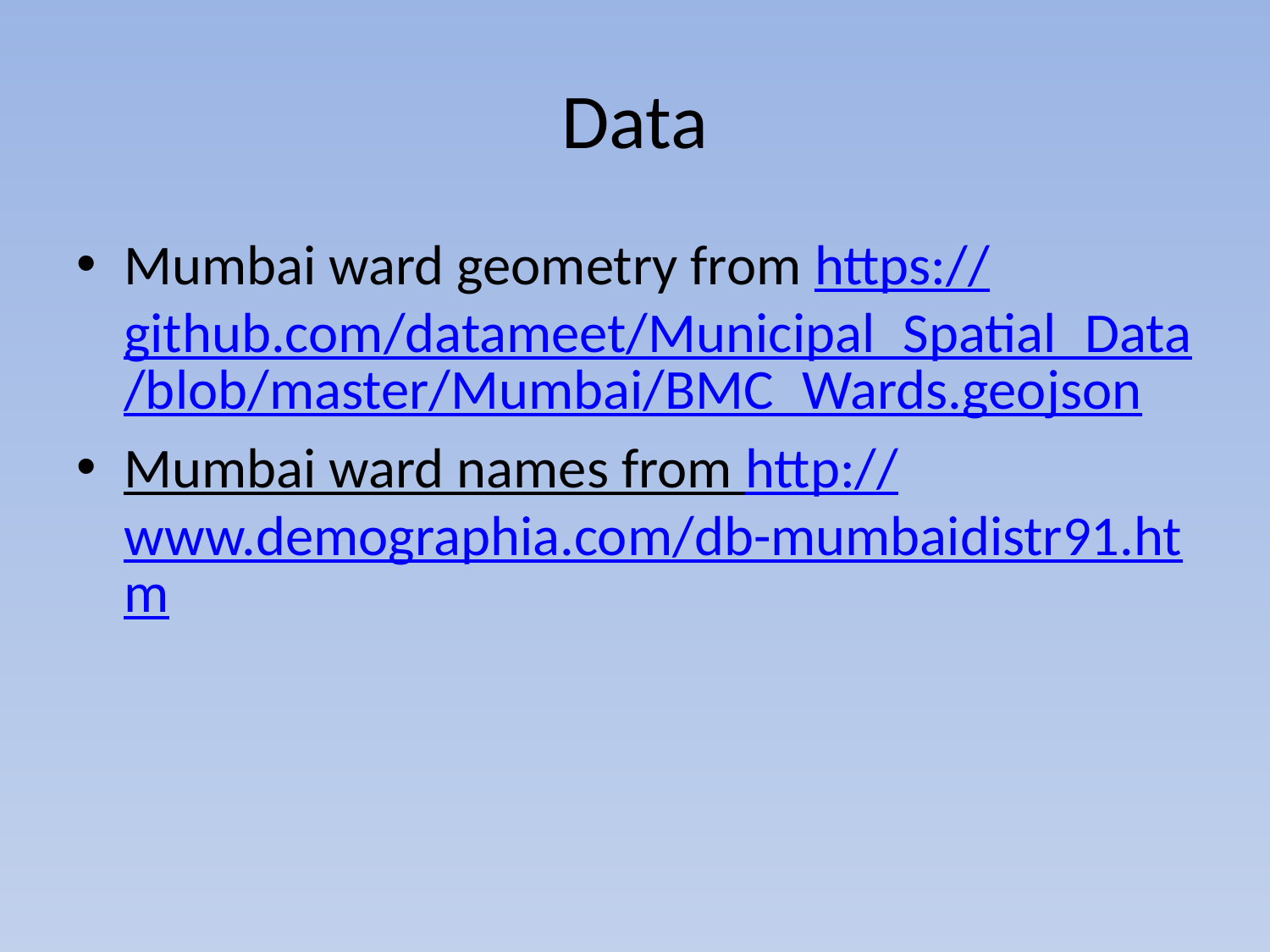

# Data
Mumbai ward geometry from https://github.com/datameet/Municipal_Spatial_Data/blob/master/Mumbai/BMC_Wards.geojson
Mumbai ward names from http://www.demographia.com/db-mumbaidistr91.htm